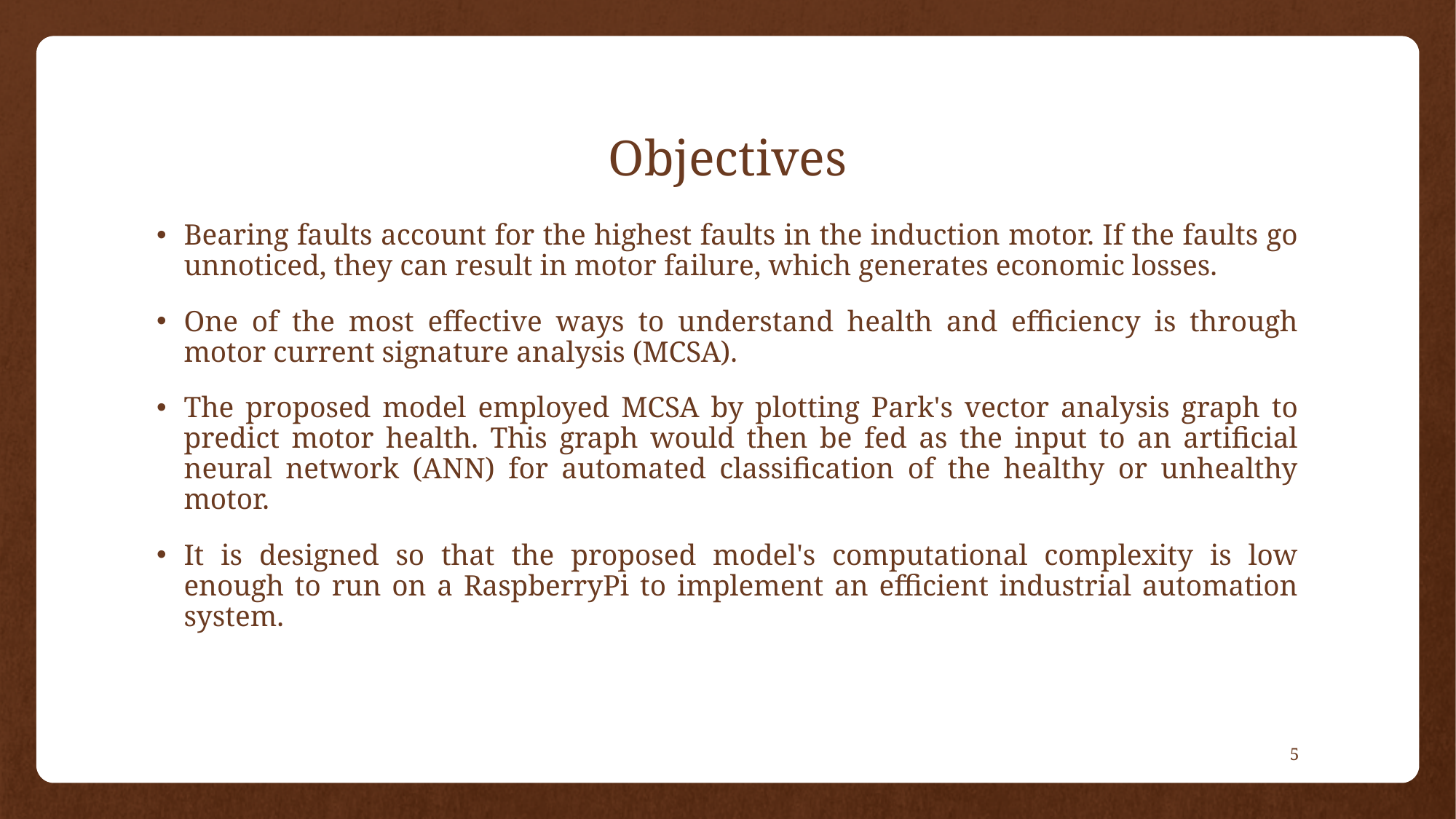

# Objectives
Bearing faults account for the highest faults in the induction motor. If the faults go unnoticed, they can result in motor failure, which generates economic losses.
One of the most effective ways to understand health and efficiency is through motor current signature analysis (MCSA).
The proposed model employed MCSA by plotting Park's vector analysis graph to predict motor health. This graph would then be fed as the input to an artificial neural network (ANN) for automated classification of the healthy or unhealthy motor.
It is designed so that the proposed model's computational complexity is low enough to run on a RaspberryPi to implement an efficient industrial automation system.
5